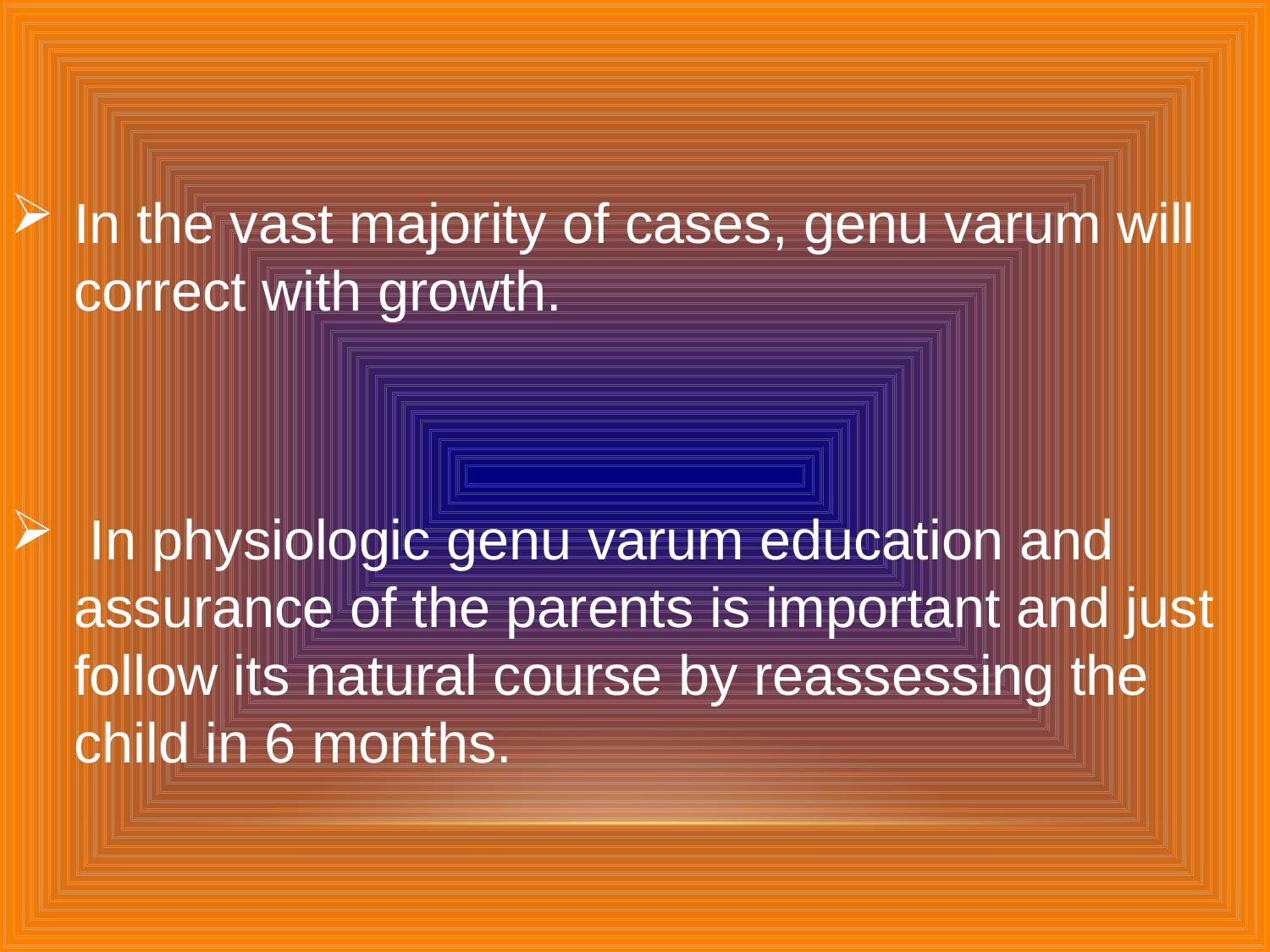

In the vast majority of cases, genu varum will correct with growth.
 In physiologic genu varum education and assurance of the parents is important and just follow its natural course by reassessing the child in 6 months.